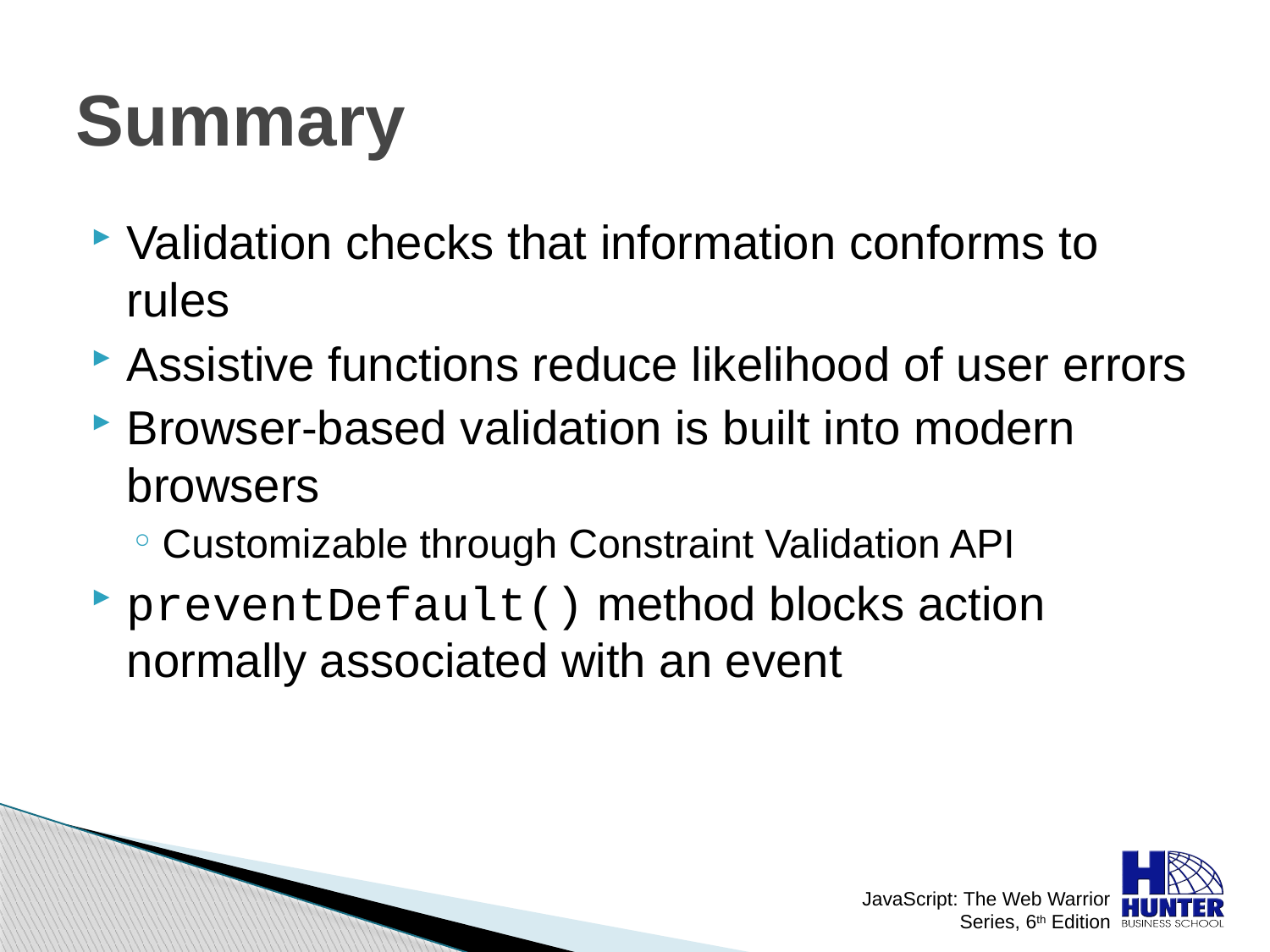

# Summary
Validation checks that information conforms to rules
Assistive functions reduce likelihood of user errors
Browser-based validation is built into modern browsers
Customizable through Constraint Validation API
preventDefault() method blocks action normally associated with an event